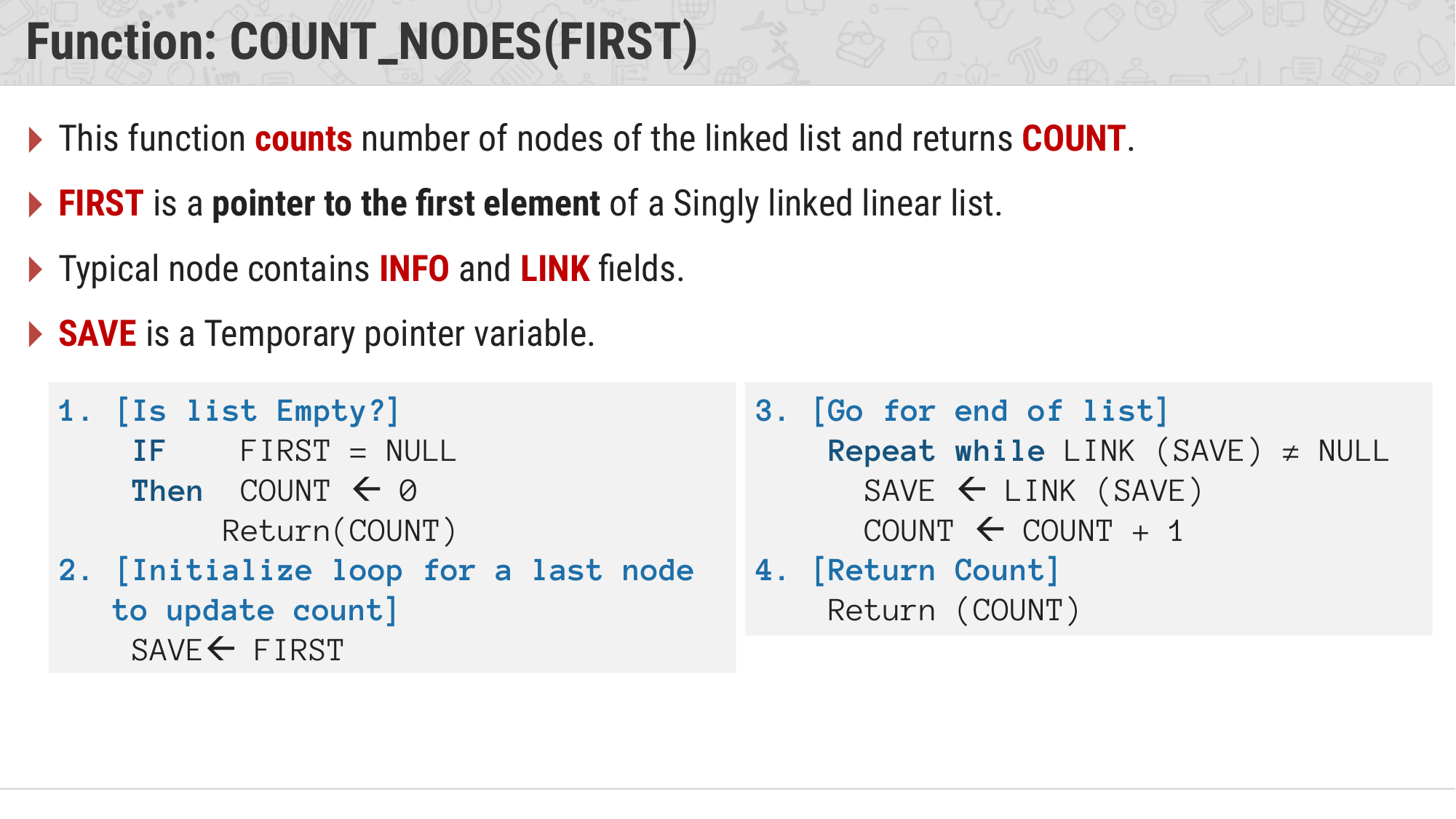

# Function: COUNT_NODES(FIRST)
This function counts number of nodes of the linked list and returns COUNT.
FIRST is a pointer to the first element of a Singly linked linear list.
Typical node contains INFO and LINK fields.
SAVE is a Temporary pointer variable.

1. [Is list Empty?]
    IF    FIRST = NULL
    Then  COUNT 🡨 0
         Return(COUNT)
2. [Initialize loop for a last node to update count]
    SAVE🡨 FIRST
3. [Go for end of list]
    Repeat while LINK (SAVE) ≠ NULL
 	SAVE 🡨 LINK (SAVE)
	COUNT 🡨 COUNT + 1
4. [Return Count]
    Return (COUNT)